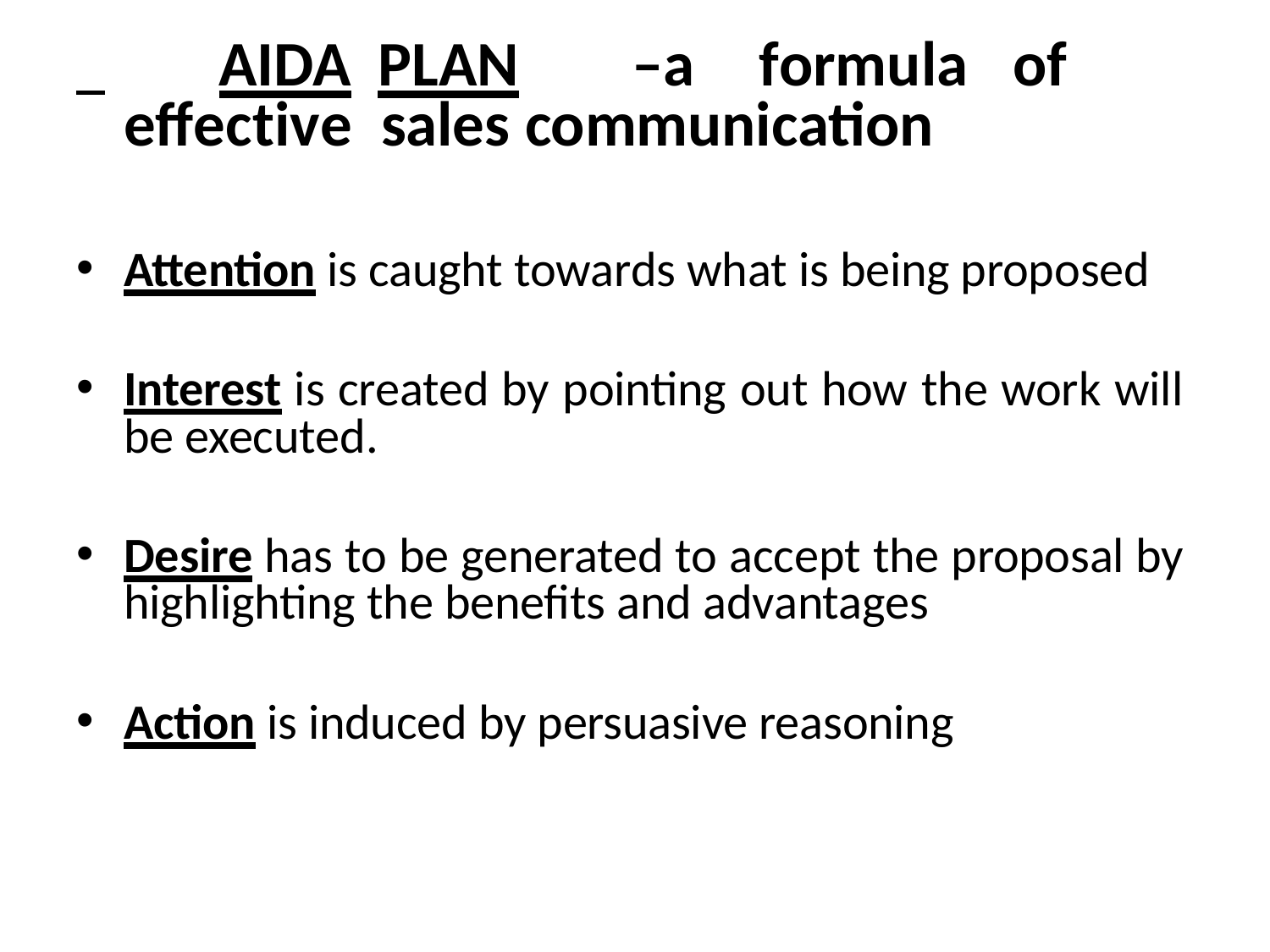

# AIDA	PLAN	–a	formula	of	effective  sales communication

•
Attention is caught towards what is being proposed
•
Interest is created by pointing out how the work will  be executed.
•
Desire has to be generated to accept the proposal by  highlighting the benefits and advantages
•
Action is induced by persuasive reasoning